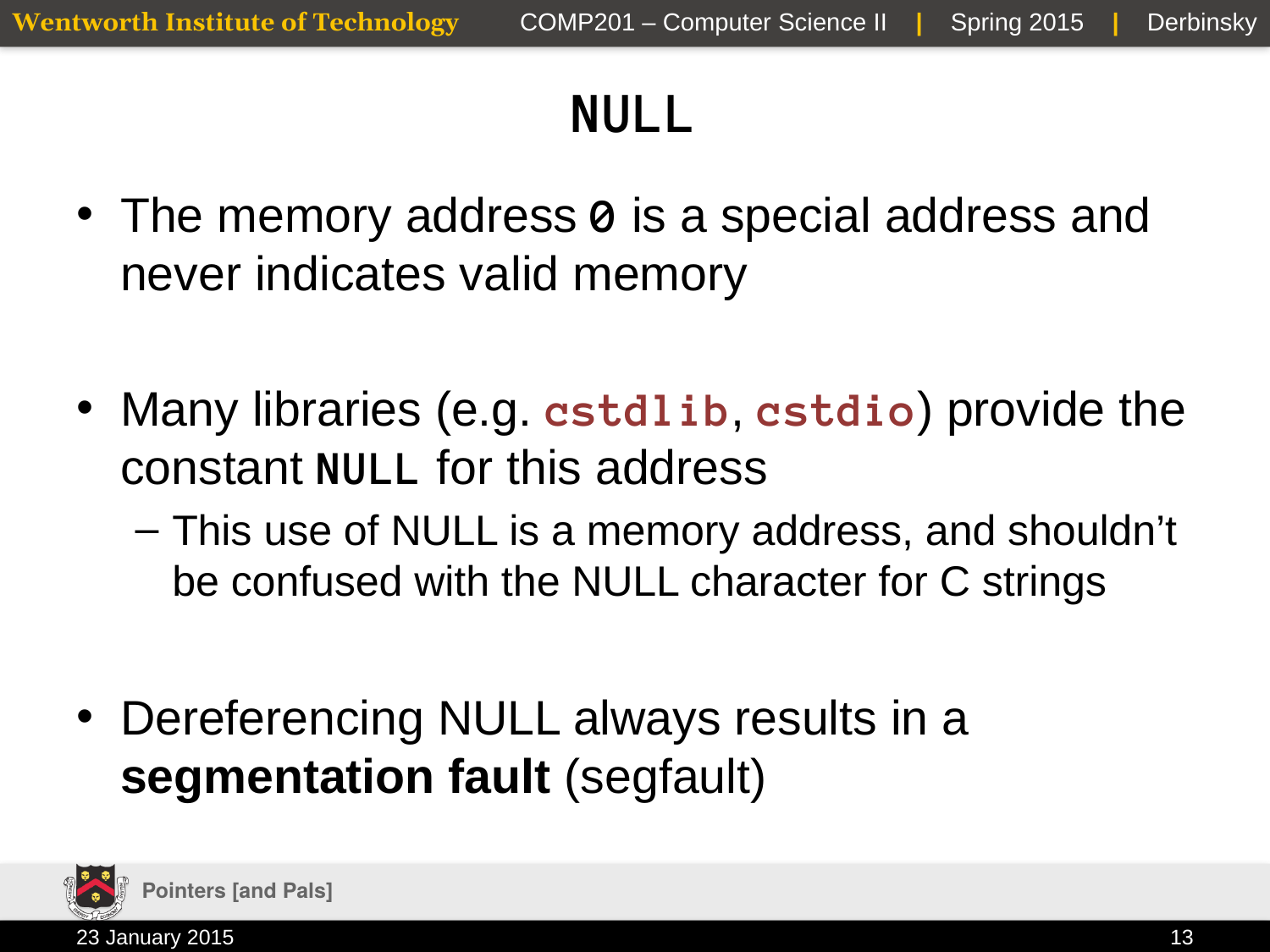

# NULL
The memory address 0 is a special address and never indicates valid memory

Many libraries (e.g. cstdlib, cstdio) provide the constant NULL for this address
This use of NULL is a memory address, and shouldn’t be confused with the NULL character for C strings

Dereferencing NULL always results in a segmentation fault (segfault)
Pointers [and Pals]
23 January 2015
13